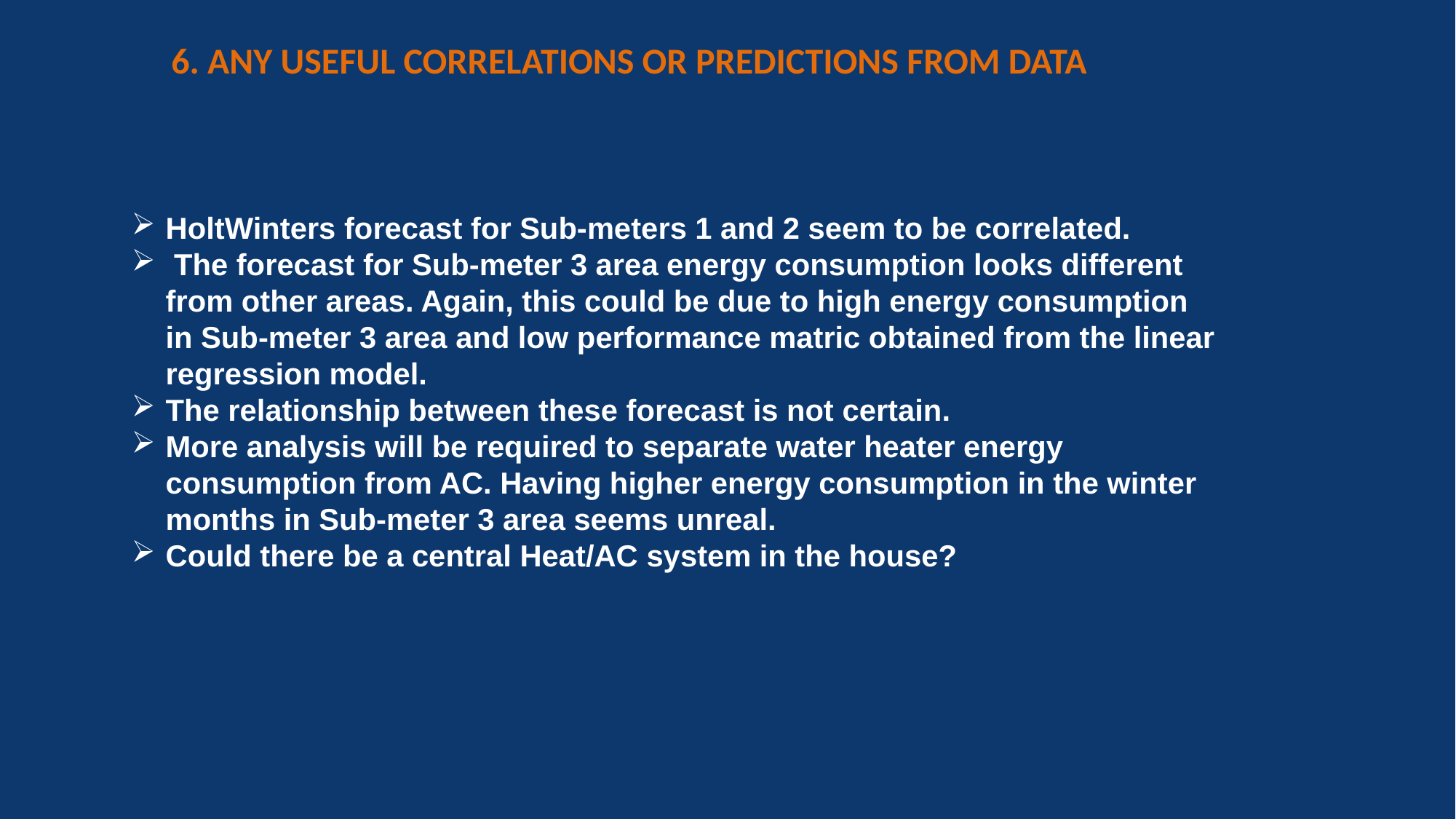

# 6. ANY USEFUL CORRELATIONS OR PREDICTIONS FROM DATA
HoltWinters forecast for Sub-meters 1 and 2 seem to be correlated.
 The forecast for Sub-meter 3 area energy consumption looks different from other areas. Again, this could be due to high energy consumption in Sub-meter 3 area and low performance matric obtained from the linear regression model.
The relationship between these forecast is not certain.
More analysis will be required to separate water heater energy consumption from AC. Having higher energy consumption in the winter months in Sub-meter 3 area seems unreal.
Could there be a central Heat/AC system in the house?